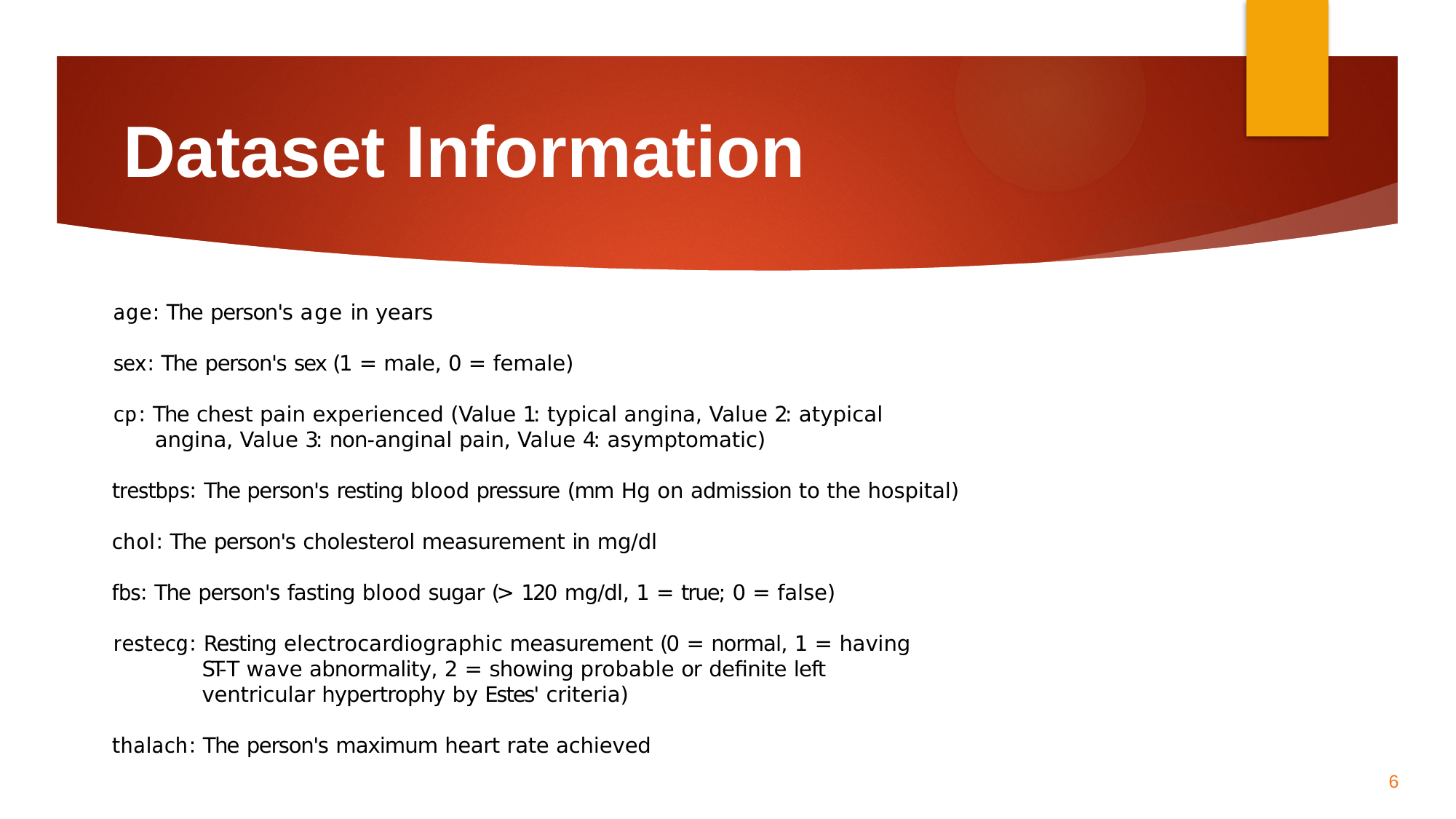

# Dataset Information
age: The person's age in years
sex: The person's sex (1 = male, 0 = female)
cp: The chest pain experienced (Value 1: typical angina, Value 2: atypical angina, Value 3: non-anginal pain, Value 4: asymptomatic)
trestbps: The person's resting blood pressure (mm Hg on admission to the hospital)
chol: The person's cholesterol measurement in mg/dl
fbs: The person's fasting blood sugar (> 120 mg/dl, 1 = true; 0 = false)
restecg: Resting electrocardiographic measurement (0 = normal, 1 = having ST-T wave abnormality, 2 = showing probable or definite left ventricular hypertrophy by Estes' criteria)
thalach: The person's maximum heart rate achieved

6